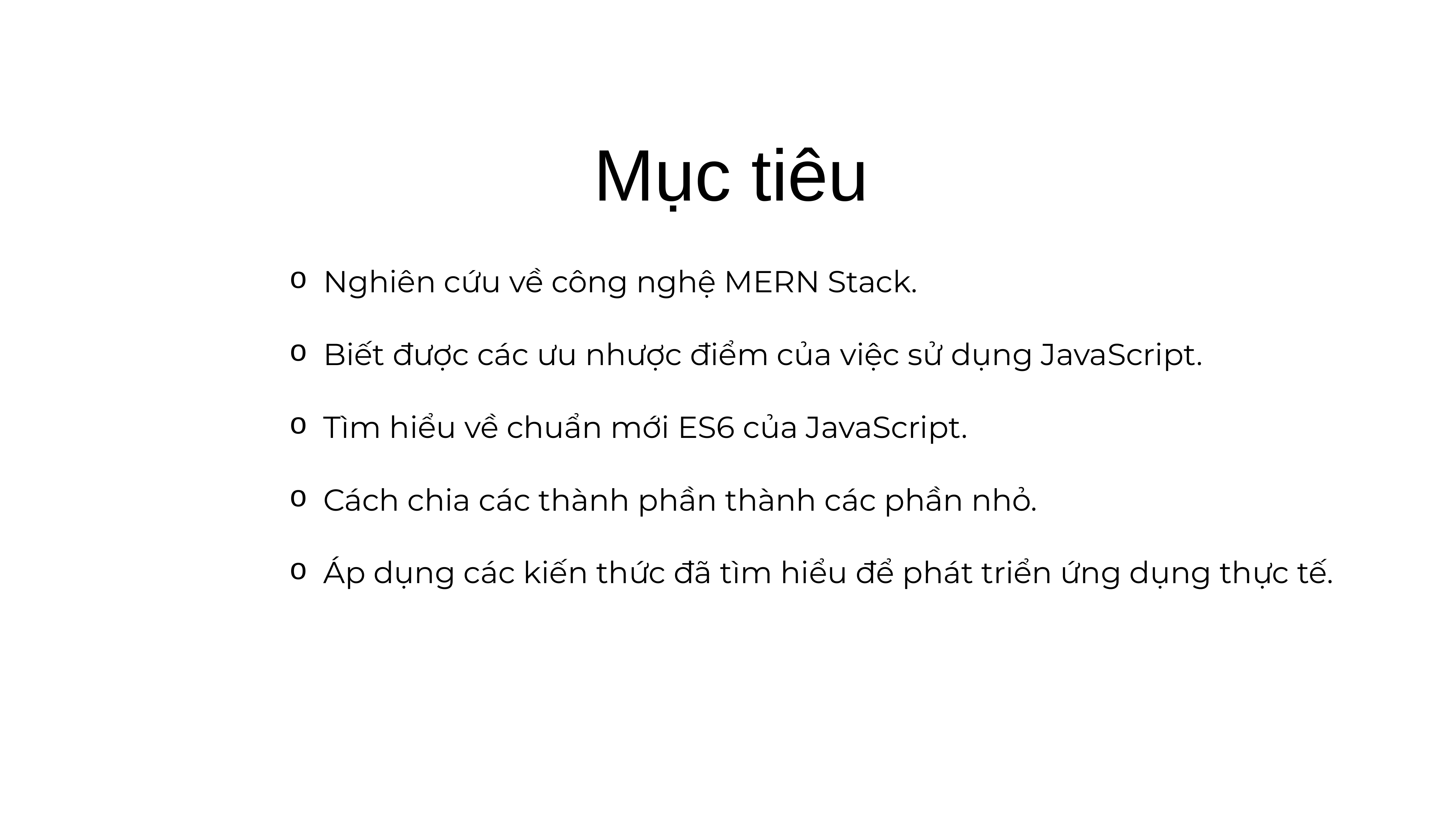

Mục tiêu

Nghiên cứu về công nghệ MERN Stack.

Biết được các ưu nhược điểm của việc sử dụng JavaScript.

Tìm hiểu về chuẩn mới ES6 của JavaScript.

Cách chia các thành phần thành các phần nhỏ.

Áp dụng các kiến thức đã tìm hiểu để phát triển ứng dụng thực tế.